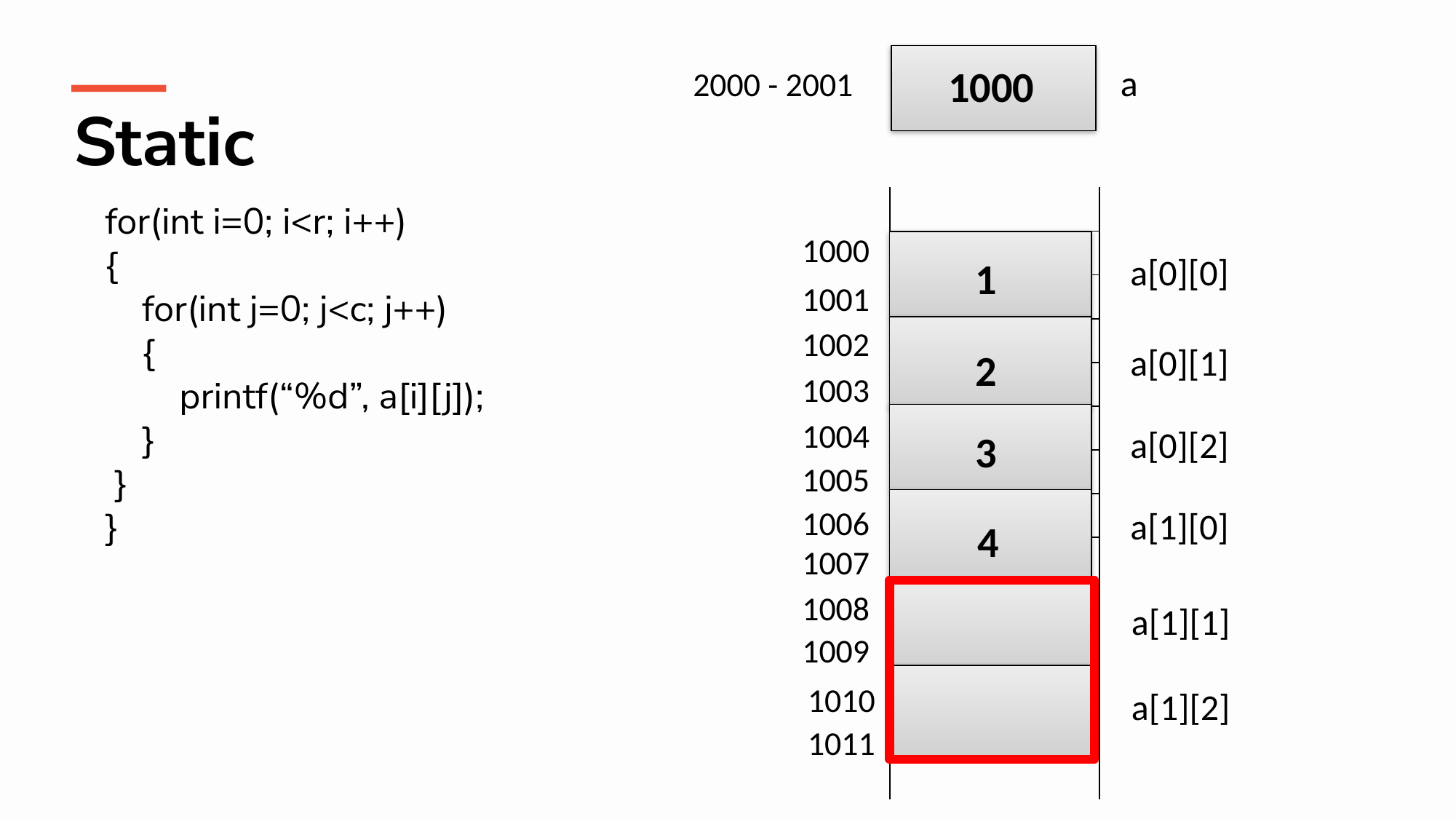

1000
a
2000 - 2001

Static
|  |  |  |  |  |  |  |  |  |
| --- | --- | --- | --- | --- | --- | --- | --- | --- |
|  |  |  |  |  |  |  |  |  |
|  |  |  |  |  |  |  |  |  |
|  |  |  |  |  |  |  |  |  |
|  |  |  |  |  |  |  |  |  |
|  |  |  |  |  |  |  |  |  |
|  |  |  |  |  |  |  |  |  |
|  |  |  |  |  |  |  |  |  |
|  |  |  |  |  |  |  |  |  |
|  |  |  |  |  |  |  |  |  |
|  |  |  |  |  |  |  |  |  |
|  |  |  |  |  |  |  |  |  |
|  |  |  |  |  |  |  |  |  |
|  |  |  |  |  |  |  |  |  |
   for(int i=0; i<r; i++)
   {
       for(int j=0; j<c; j++)
       {
           printf(“%d”, a[i][j]);
       }
    }
   }

1000

a[0][0]
1
1001

1002
a[0][1]
2
1003

1004
a[0][2]
3
1005

1006
a[1][0]
4
1007

1008
a[1][1]
1009

1010
a[1][2]
1011